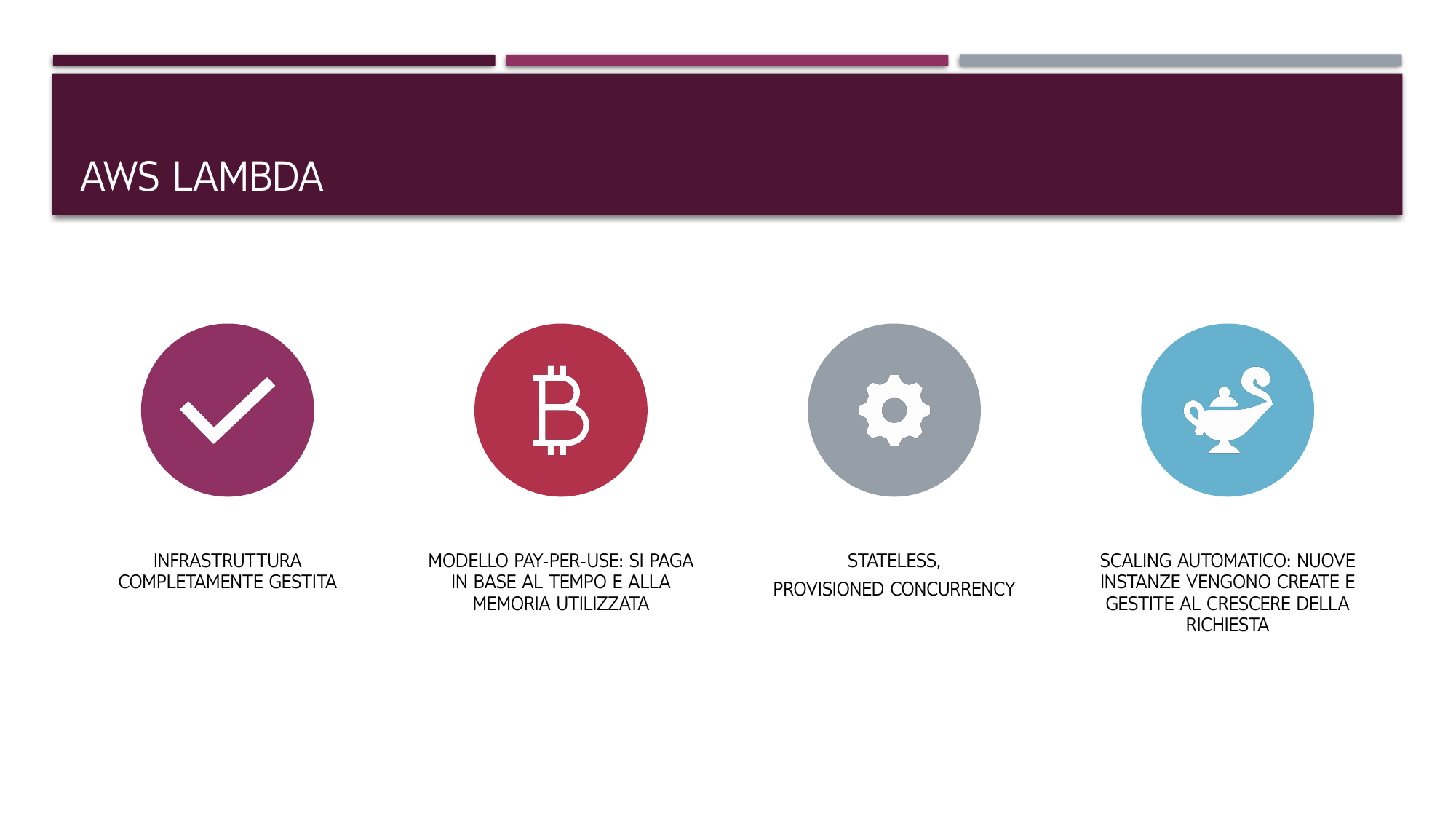

# AWS Lambda
Infrastruttura completamente gestita
Modello pay-per-use: si paga in base al tempo e alla memoria utilizzata
Stateless,
Provisioned Concurrency

Scaling automatico: nuove instanze vengono create e gestite al crescere della richiesta